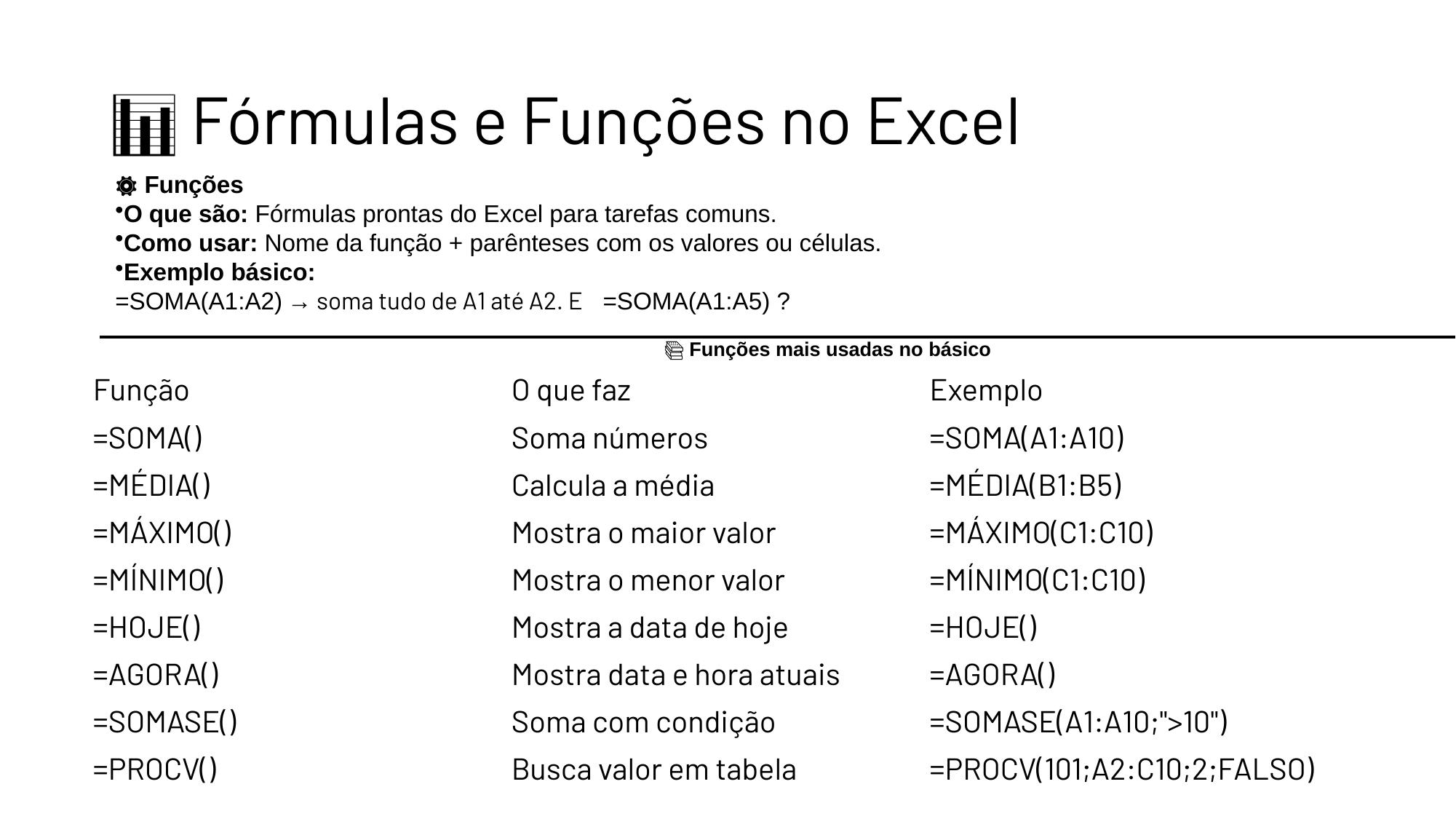

# 📊 Fórmulas e Funções no Excel
⚙️ Funções
O que são: Fórmulas prontas do Excel para tarefas comuns.
Como usar: Nome da função + parênteses com os valores ou células.
Exemplo básico:
=SOMA(A1:A2) → soma tudo de A1 até A2. E    =SOMA(A1:A5) ?

📚 Funções mais usadas no básico

| Função | O que faz | Exemplo |
| --- | --- | --- |
| =SOMA() | Soma números | =SOMA(A1:A10) |
| =MÉDIA() | Calcula a média | =MÉDIA(B1:B5) |
| =MÁXIMO() | Mostra o maior valor | =MÁXIMO(C1:C10) |
| =MÍNIMO() | Mostra o menor valor | =MÍNIMO(C1:C10) |
| =HOJE() | Mostra a data de hoje | =HOJE() |
| =AGORA() | Mostra data e hora atuais | =AGORA() |
| =SOMASE() | Soma com condição | =SOMASE(A1:A10;">10") |
| =PROCV() | Busca valor em tabela | =PROCV(101;A2:C10;2;FALSO) |